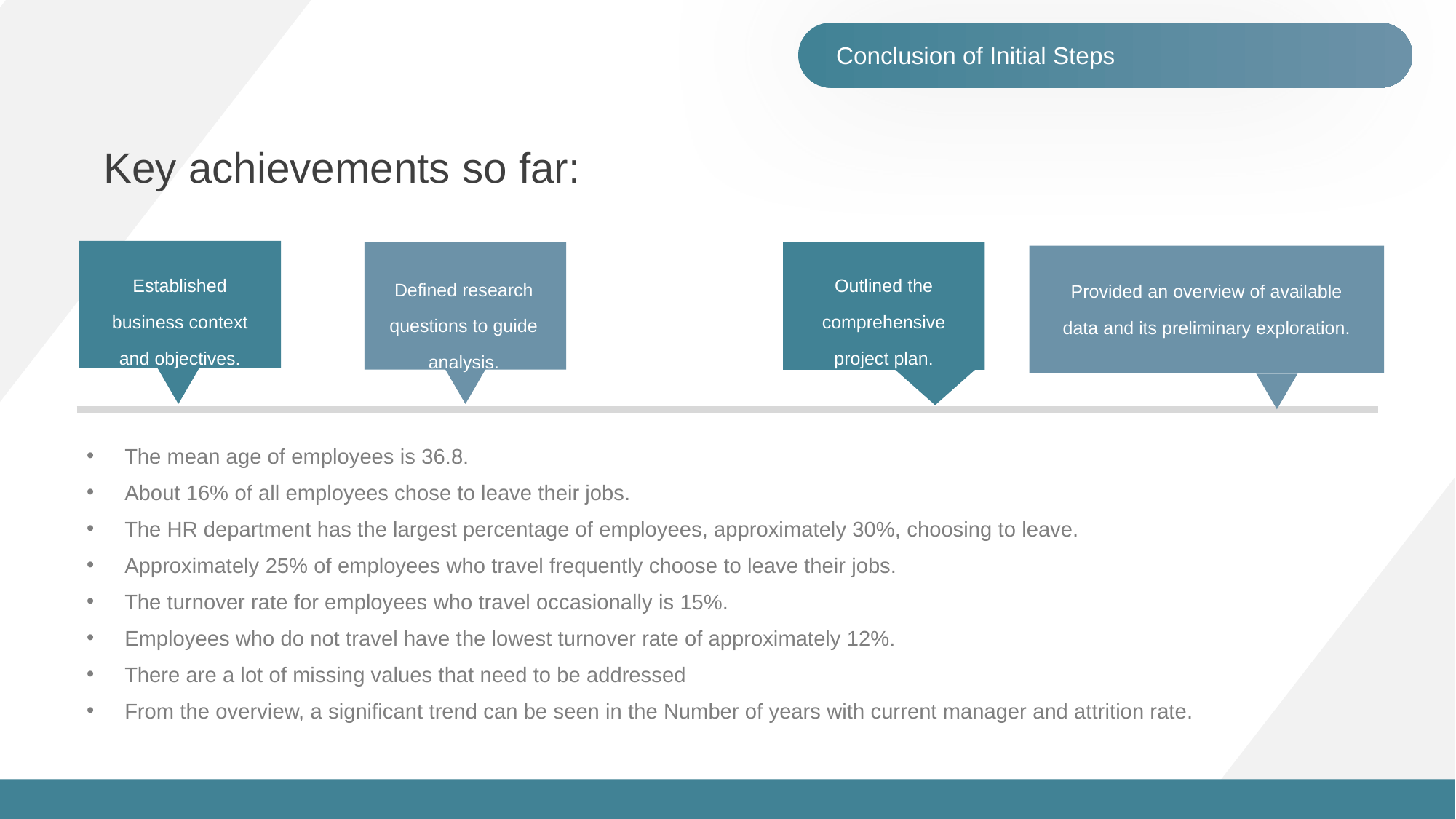

Conclusion of Initial Steps

Key achievements so far:

Established business context and objectives.
Outlined the comprehensive project plan.
Defined research questions to guide analysis.
Provided an overview of available data and its preliminary exploration.

The mean age of employees is 36.8.
About 16% of all employees chose to leave their jobs.
The HR department has the largest percentage of employees, approximately 30%, choosing to leave.
Approximately 25% of employees who travel frequently choose to leave their jobs.
The turnover rate for employees who travel occasionally is 15%.
Employees who do not travel have the lowest turnover rate of approximately 12%.
There are a lot of missing values that need to be addressed
From the overview, a significant trend can be seen in the Number of years with current manager and attrition rate.